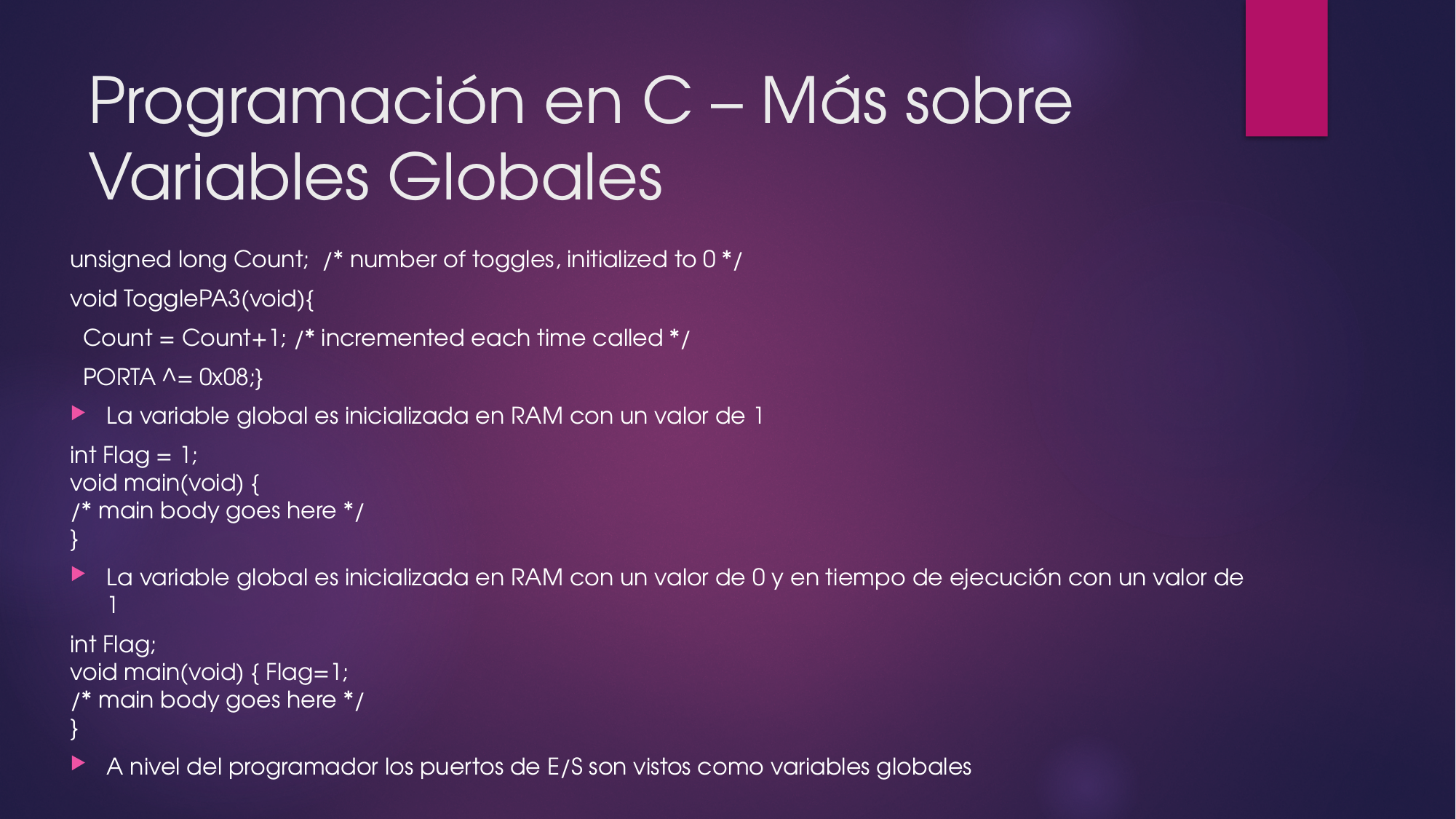

# Programación en C – Más sobre Variables Globales
unsigned long Count;  /* number of toggles, initialized to 0 */
void TogglePA3(void){
  Count = Count+1; /* incremented each time called */
  PORTA ^= 0x08;}
La variable global es inicializada en RAM con un valor de 1
int Flag = 1;
void main(void) { 
/* main body goes here */
}
La variable global es inicializada en RAM con un valor de 0 y en tiempo de ejecución con un valor de 1
int Flag;
void main(void) { Flag=1;
/* main body goes here */
}
A nivel del programador los puertos de E/S son vistos como variables globales